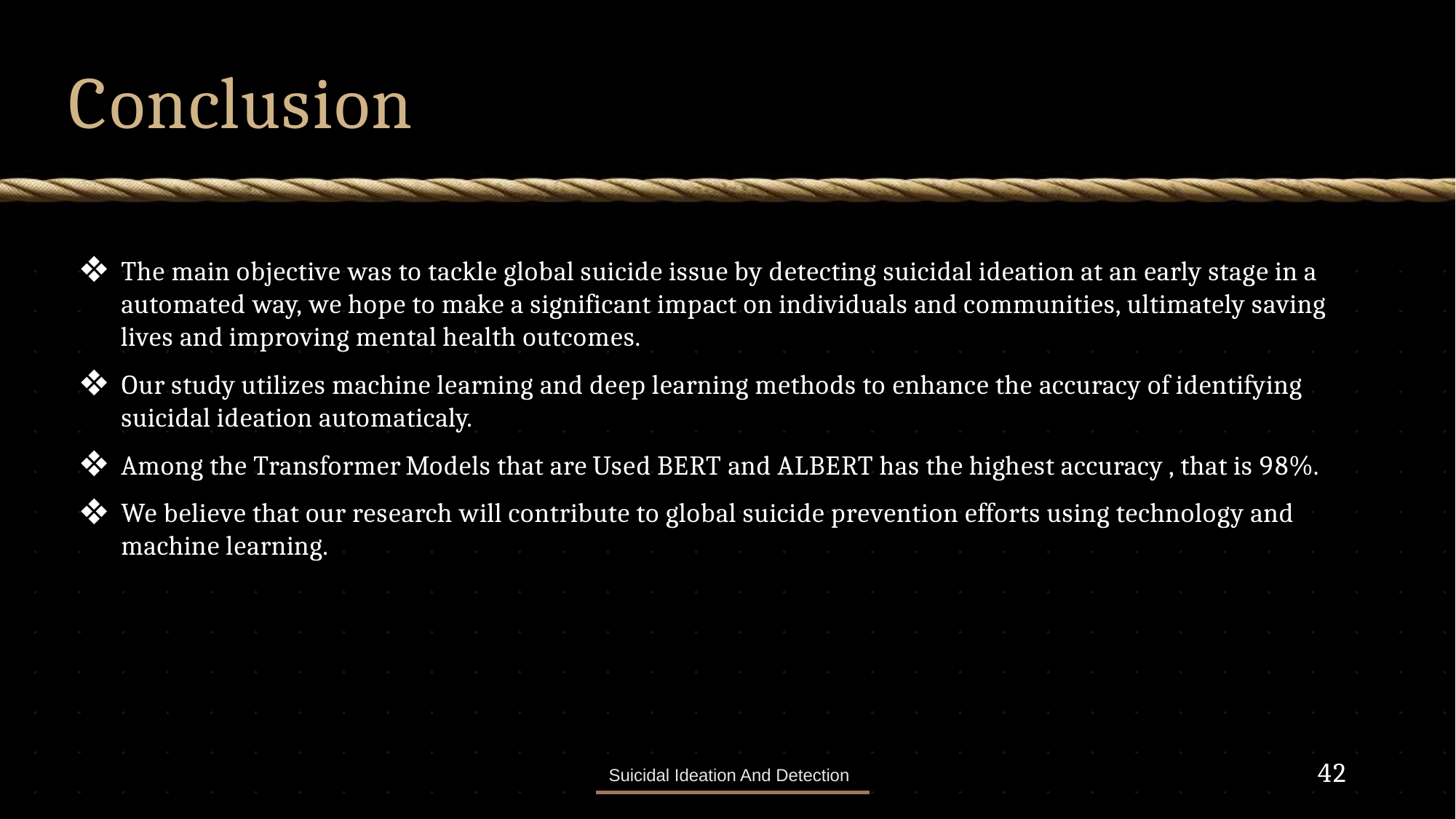

# Conclusion

The main objective was to tackle global suicide issue by detecting suicidal ideation at an early stage in a automated way, we hope to make a significant impact on individuals and communities, ultimately saving lives and improving mental health outcomes.
Our study utilizes machine learning and deep learning methods to enhance the accuracy of identifying suicidal ideation automaticaly.
Among the Transformer Models that are Used BERT and ALBERT has the highest accuracy , that is 98%.
We believe that our research will contribute to global suicide prevention efforts using technology and machine learning.
42